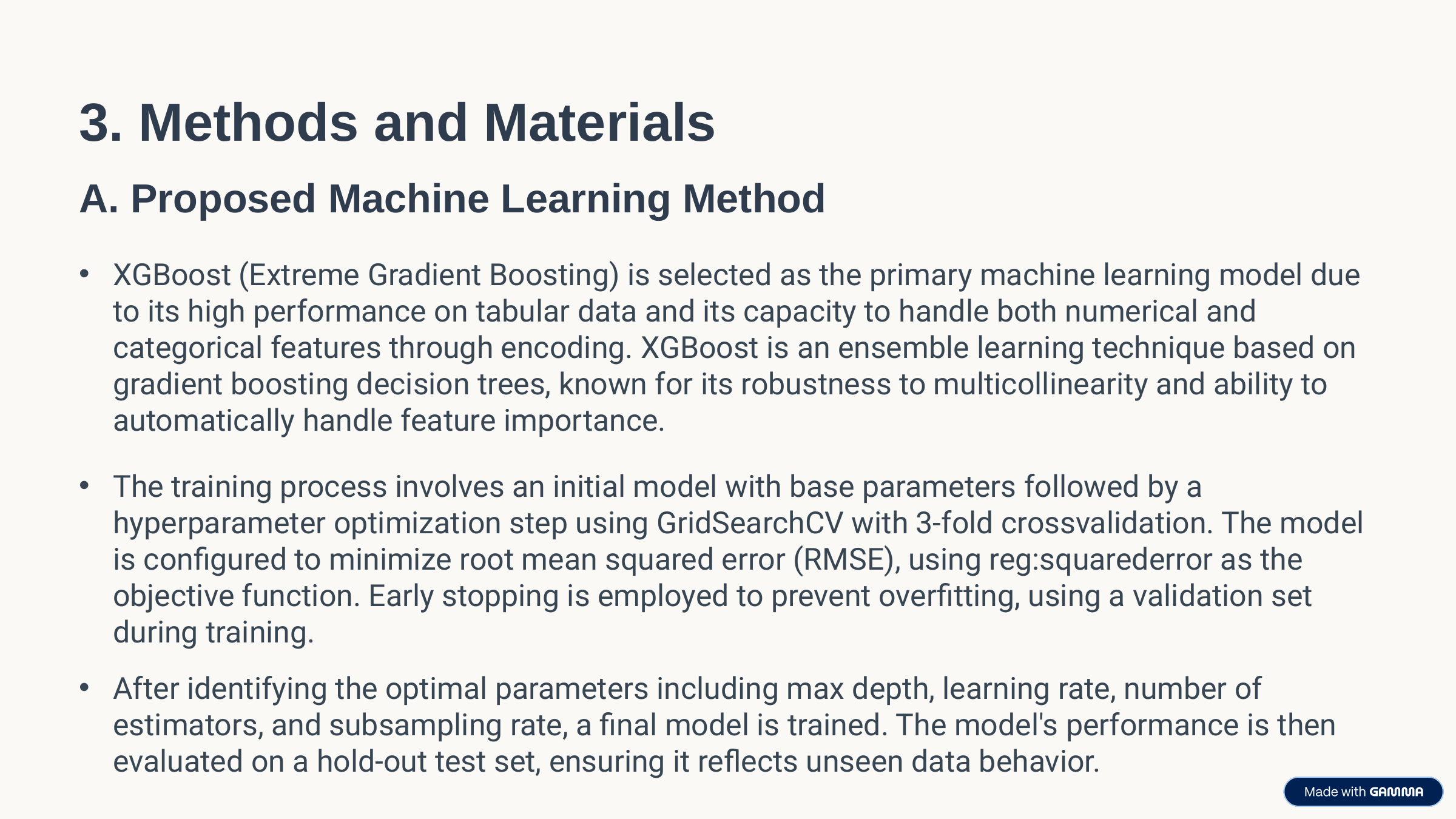

3. Methods and Materials
A. Proposed Machine Learning Method
XGBoost (Extreme Gradient Boosting) is selected as the primary machine learning model due to its high performance on tabular data and its capacity to handle both numerical and categorical features through encoding. XGBoost is an ensemble learning technique based on gradient boosting decision trees, known for its robustness to multicollinearity and ability to automatically handle feature importance.
The training process involves an initial model with base parameters followed by a hyperparameter optimization step using GridSearchCV with 3-fold crossvalidation. The model is configured to minimize root mean squared error (RMSE), using reg:squarederror as the objective function. Early stopping is employed to prevent overfitting, using a validation set during training.
After identifying the optimal parameters including max depth, learning rate, number of estimators, and subsampling rate, a final model is trained. The model's performance is then evaluated on a hold-out test set, ensuring it reflects unseen data behavior.